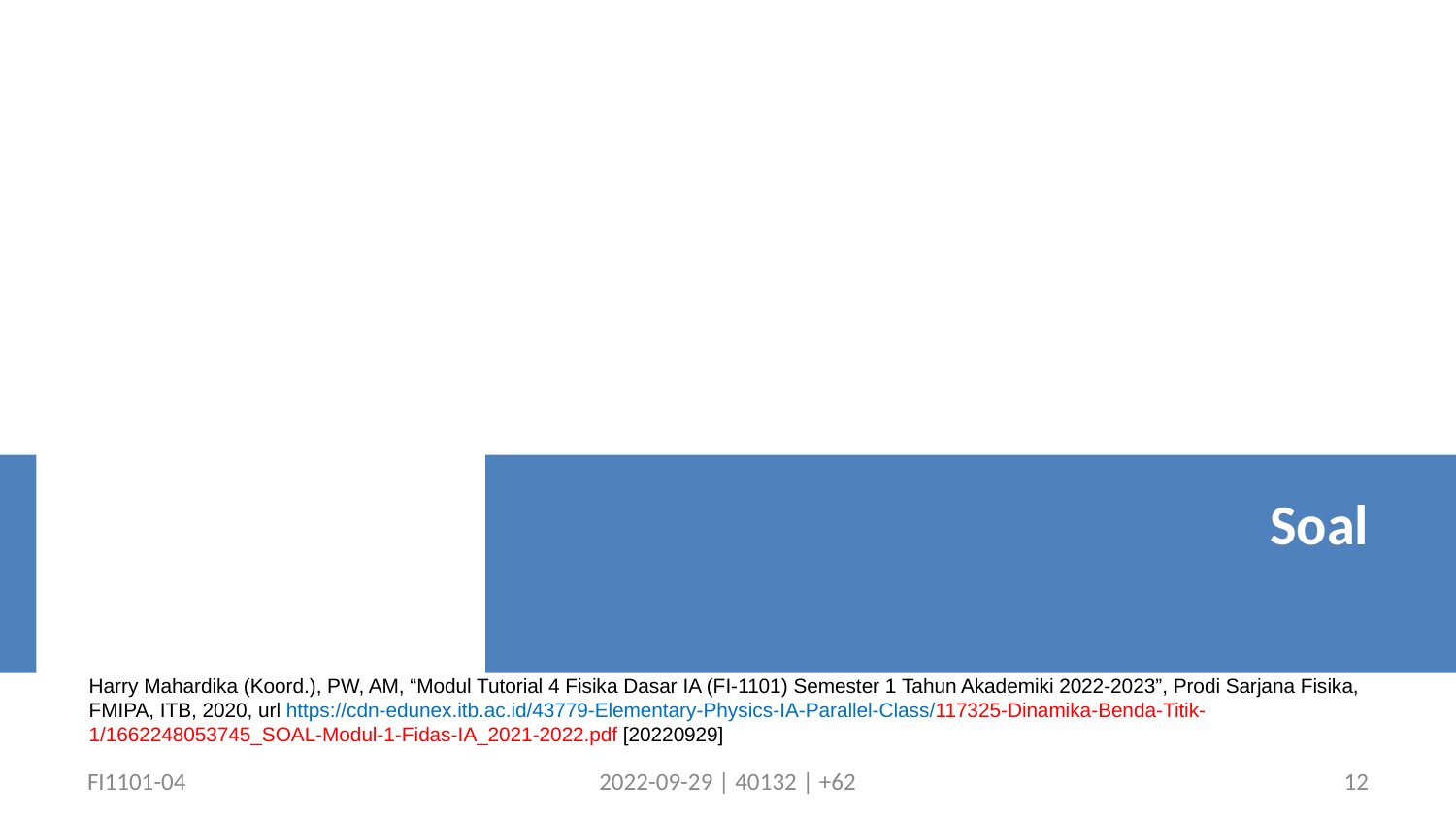

Soal
Harry Mahardika (Koord.), PW, AM, “Modul Tutorial 4 Fisika Dasar IA (FI-1101) Semester 1 Tahun Akademiki 2022-2023”, Prodi Sarjana Fisika, FMIPA, ITB, 2020, url https://cdn-edunex.itb.ac.id/43779-Elementary-Physics-IA-Parallel-Class/117325-Dinamika-Benda-Titik-1/1662248053745_SOAL-Modul-1-Fidas-IA_2021-2022.pdf [20220929]
FI1101-04
2022-09-29 | 40132 | +62
12